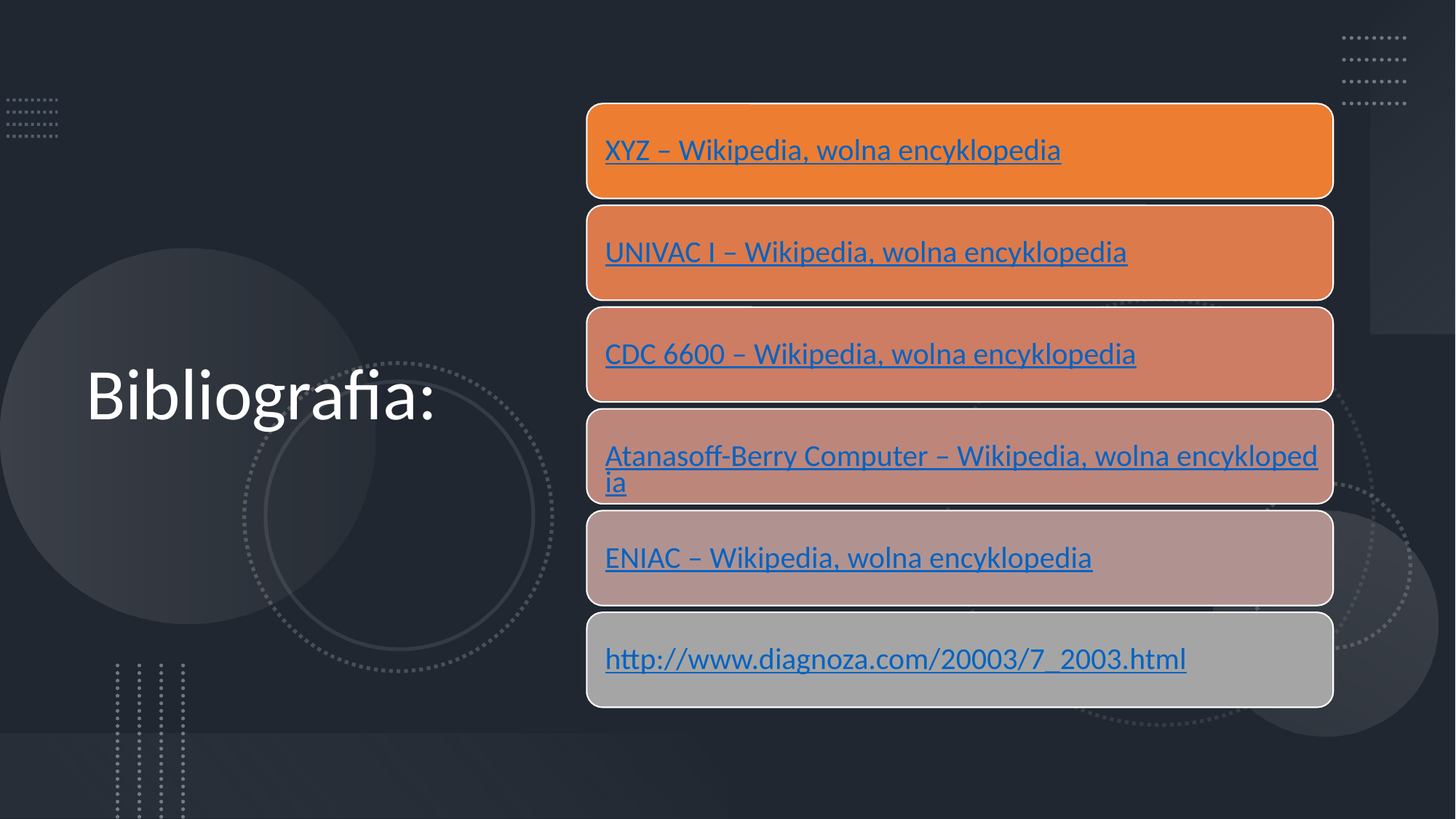

# Bibliografia:
XYZ – Wikipedia, wolna encyklopedia
UNIVAC I – Wikipedia, wolna encyklopedia
CDC 6600 – Wikipedia, wolna encyklopedia
Atanasoff-Berry Computer – Wikipedia, wolna encyklopedia
ENIAC – Wikipedia, wolna encyklopedia
http://www.diagnoza.com/20003/7_2003.html